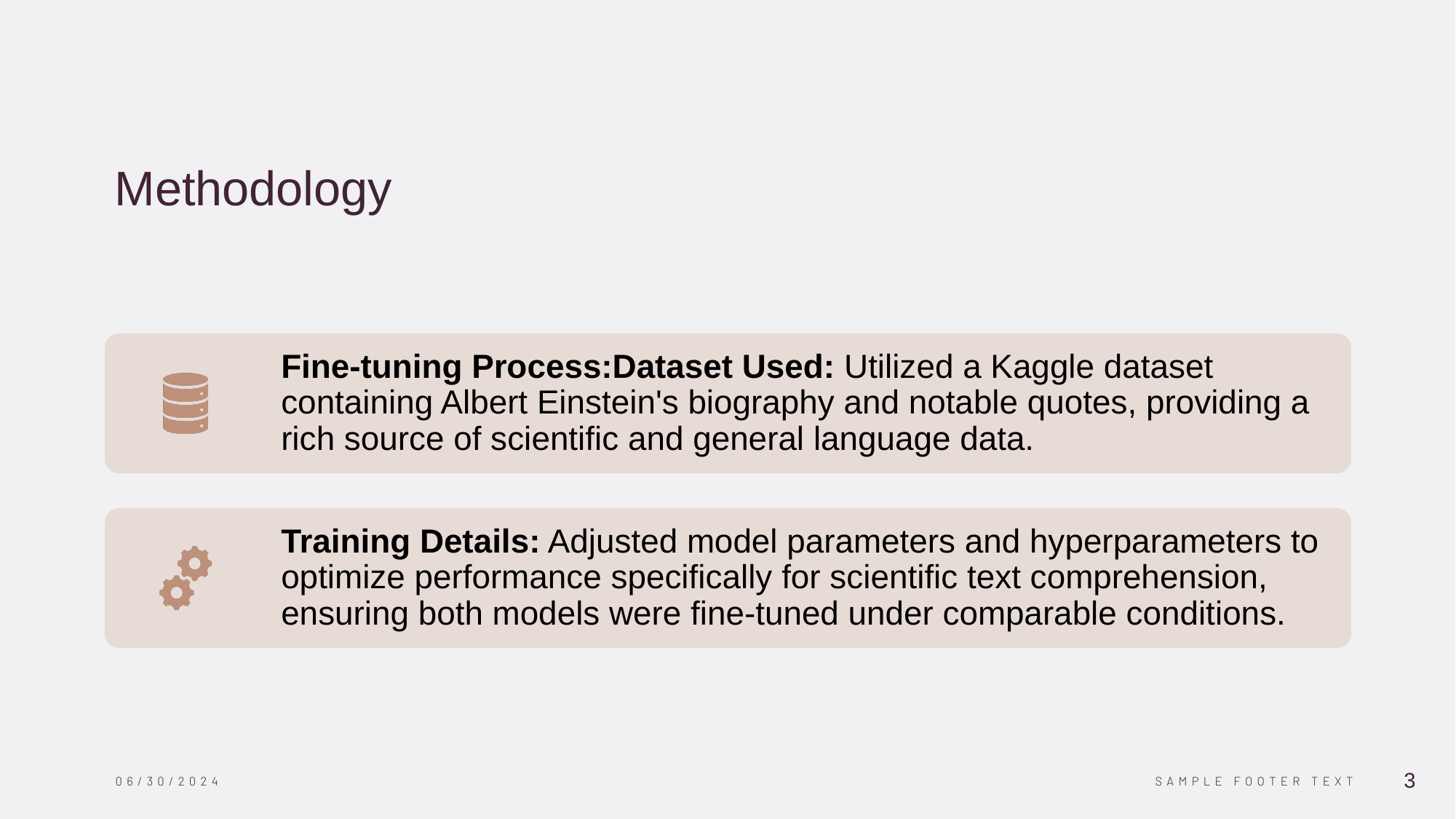

# Methodology
Fine-tuning Process:Dataset Used: Utilized a Kaggle dataset containing Albert Einstein's biography and notable quotes, providing a rich source of scientific and general language data.
Training Details: Adjusted model parameters and hyperparameters to optimize performance specifically for scientific text comprehension, ensuring both models were fine-tuned under comparable conditions.
06/30/2024
Sample Footer Text
3